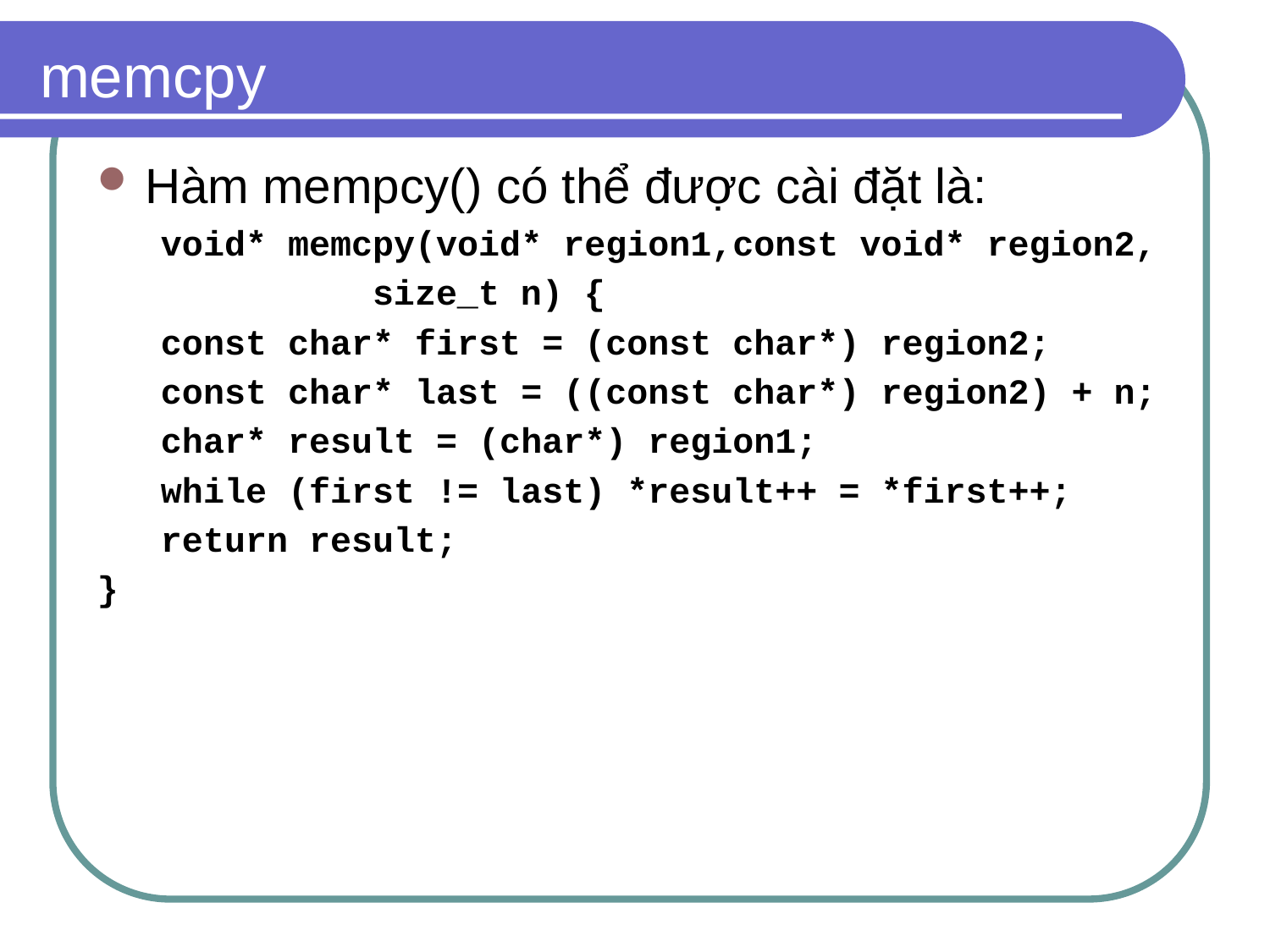

# memcpy
Hàm mempcy() có thể được cài đặt là:
   void* memcpy(void* region1,const void* region2,
             size_t n) {
const char* first = (const char*) region2;
const char* last = ((const char*) region2) + n;
char* result = (char*) region1;
while (first != last) *result++ = *first++;
return result;
}